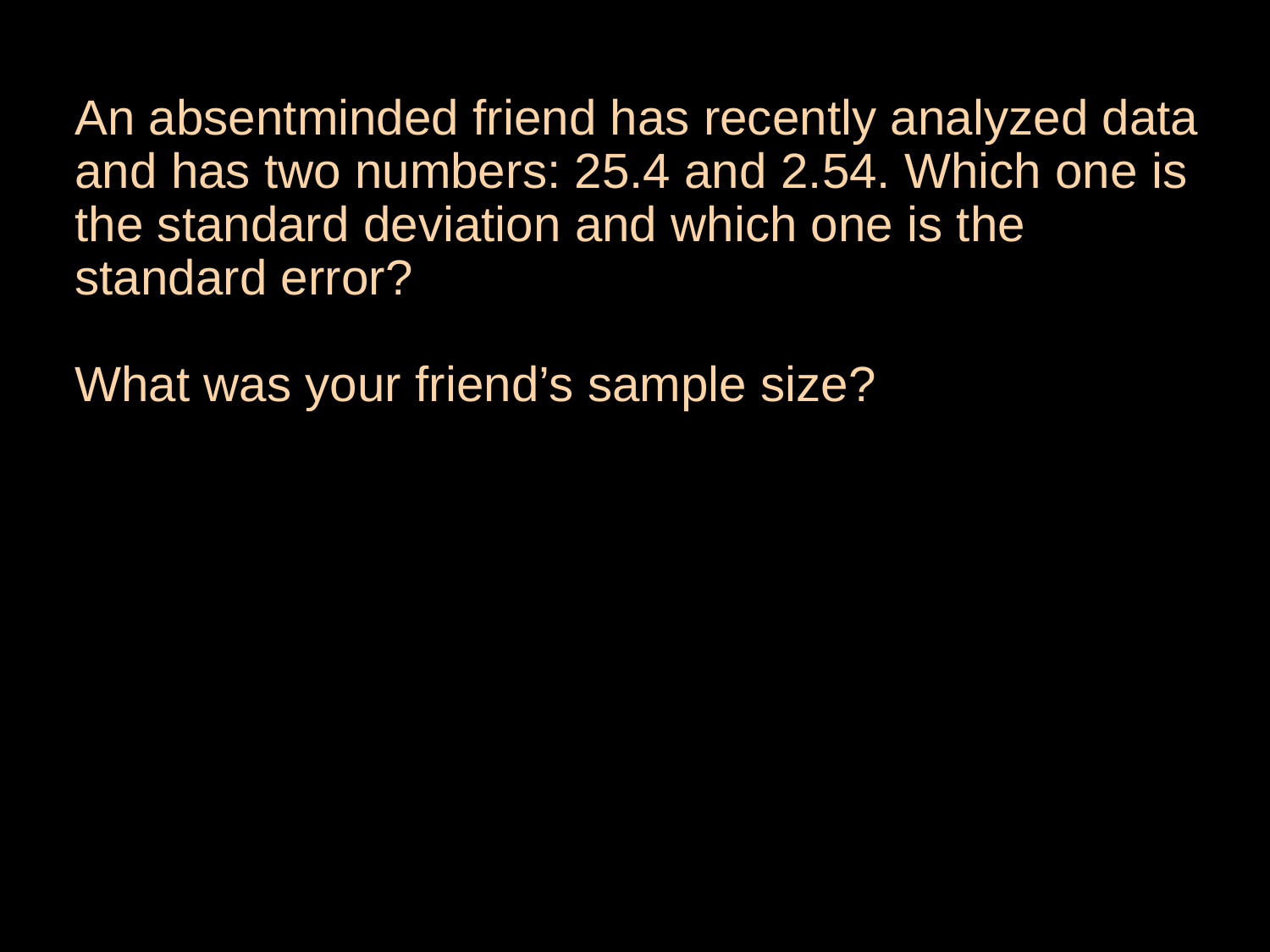

An absentminded friend has recently analyzed data and has two numbers: 25.4 and 2.54. Which one is the standard deviation and which one is the standard error?

What was your friend’s sample size?